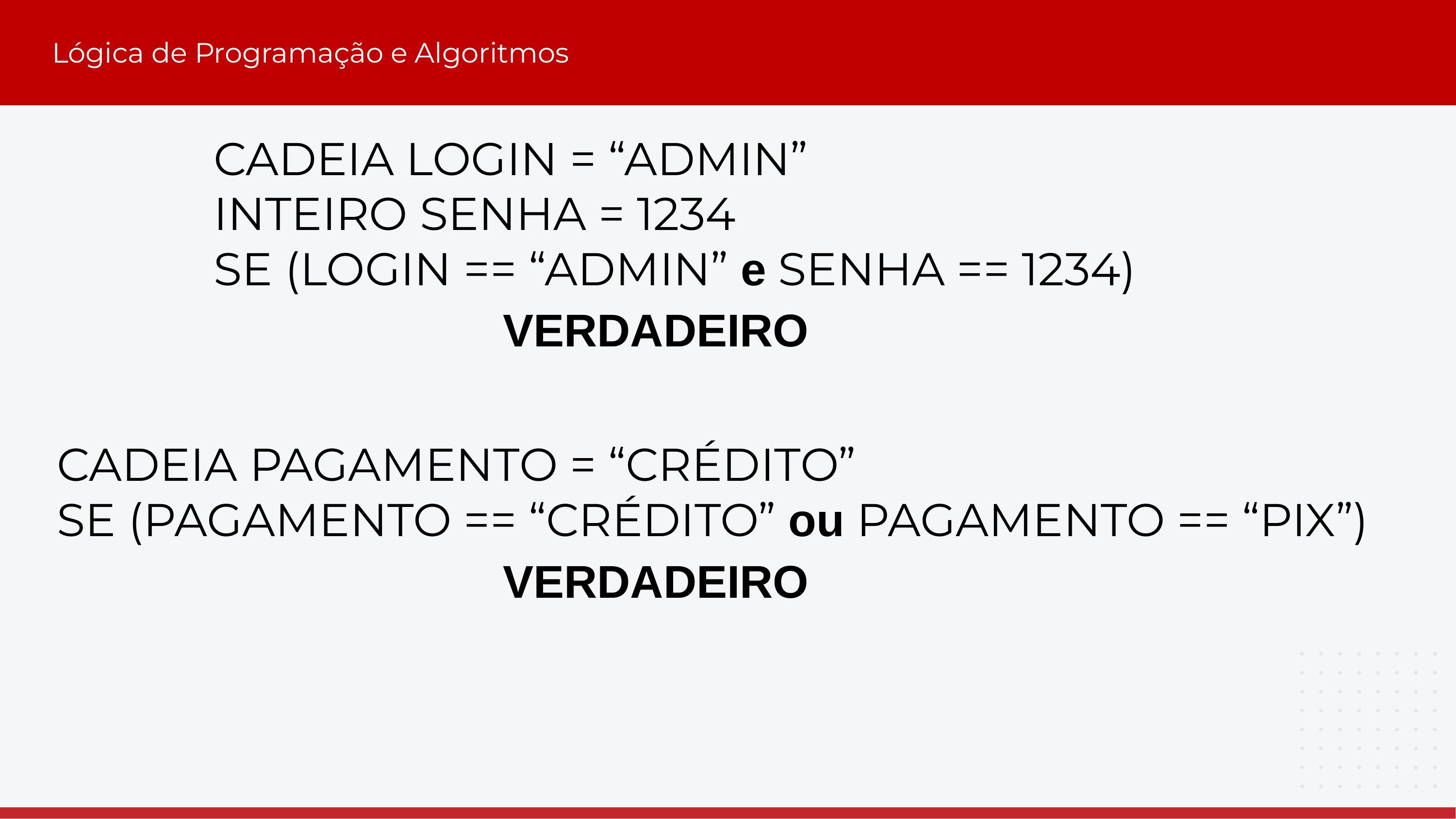

Lógica de Programação e Algoritmos
CADEIA LOGIN = “ADMIN”
INTEIRO SENHA = 1234
SE (LOGIN == “ADMIN” e SENHA == 1234)
VERDADEIRO
CADEIA PAGAMENTO = “CRÉDITO”
SE (PAGAMENTO == “CRÉDITO” ou PAGAMENTO == “PIX”)
VERDADEIRO